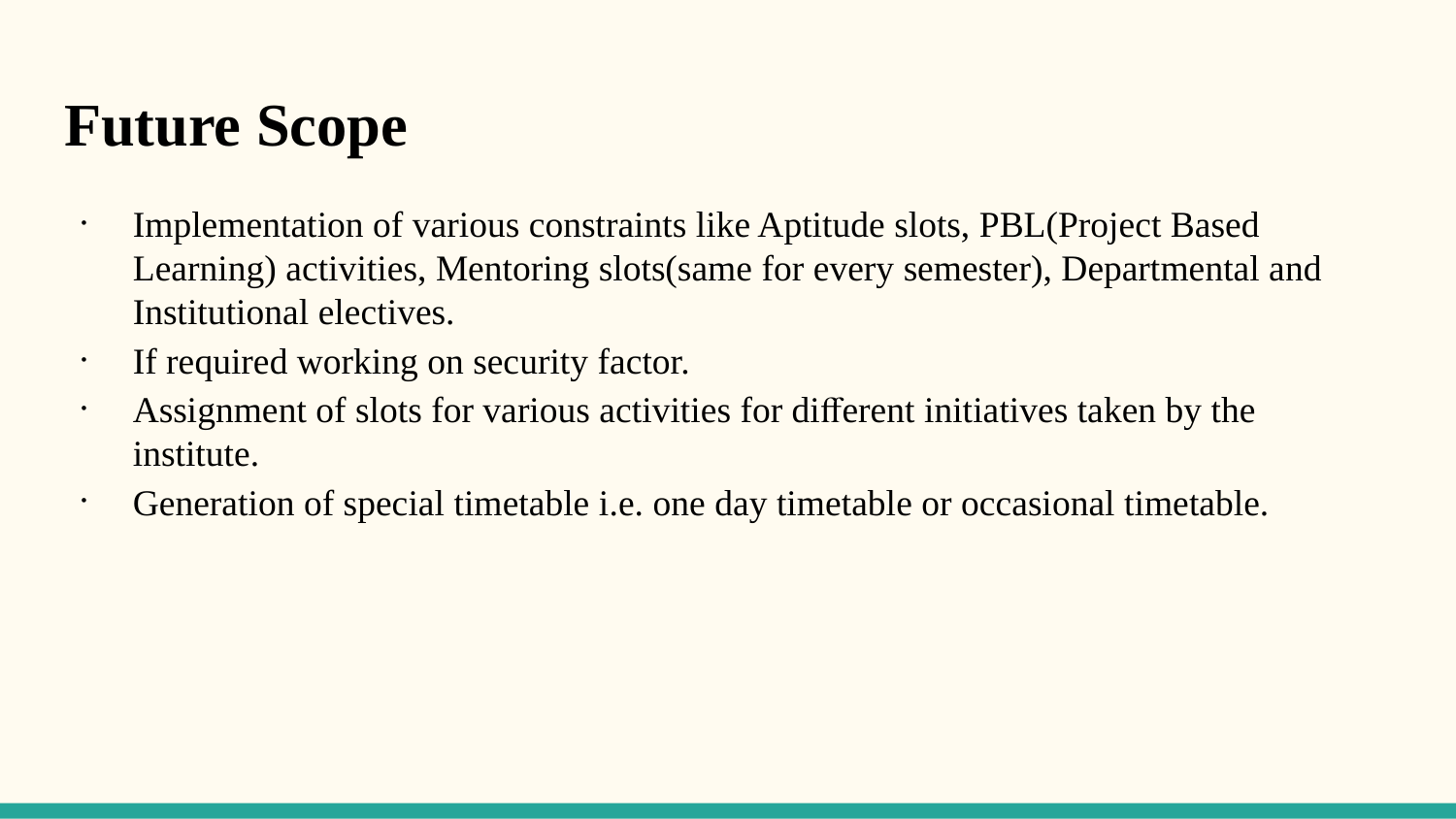

# Future Scope
Implementation of various constraints like Aptitude slots, PBL(Project Based Learning) activities, Mentoring slots(same for every semester), Departmental and Institutional electives.
If required working on security factor.
Assignment of slots for various activities for diﬀerent initiatives taken by the institute.
Generation of special timetable i.e. one day timetable or occasional timetable.